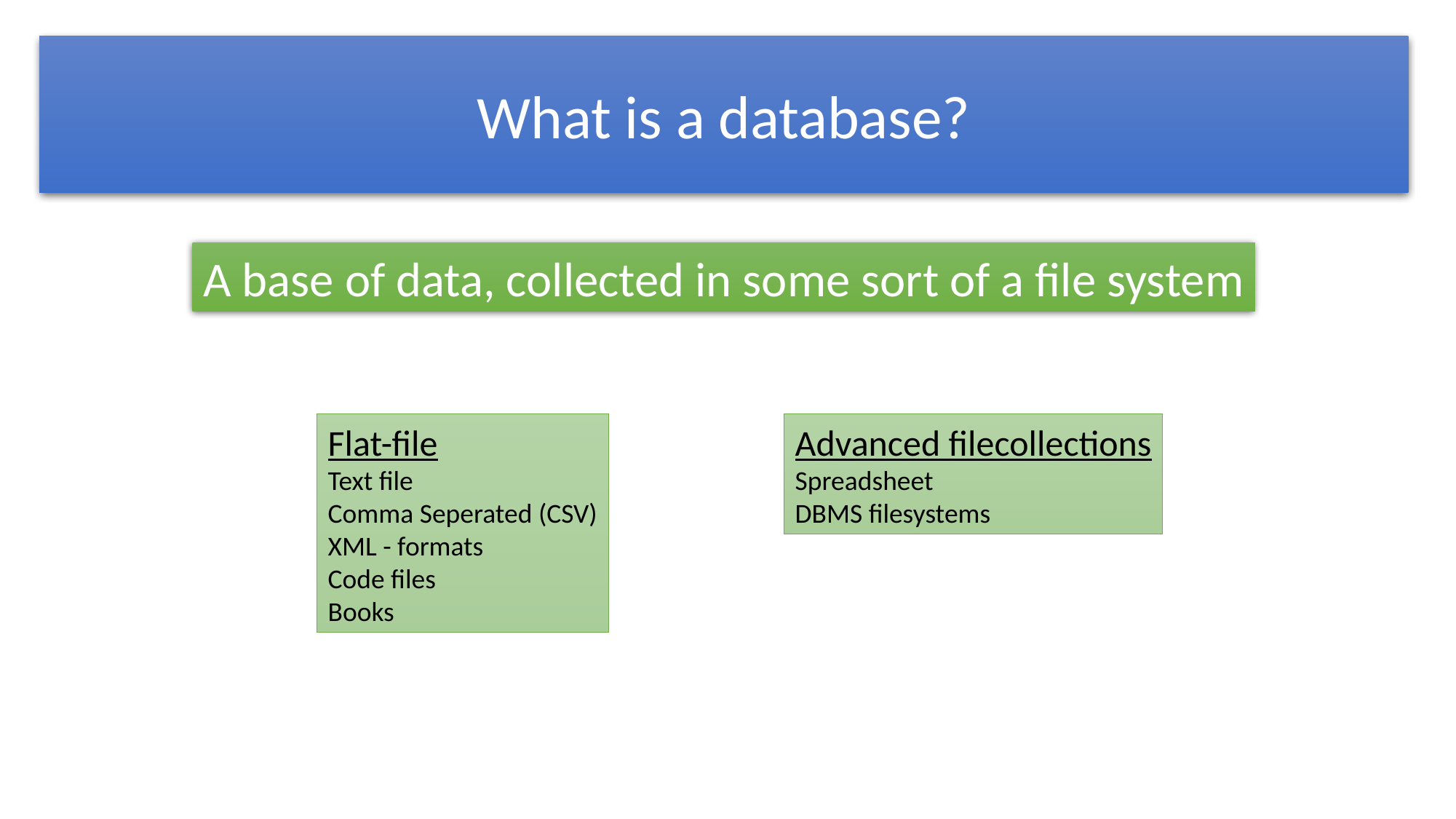

What is a database?
A base of data, collected in some sort of a file system
Flat-file
Text file
Comma Seperated (CSV)
XML - formats
Code files
Books
Advanced filecollections
Spreadsheet
DBMS filesystems